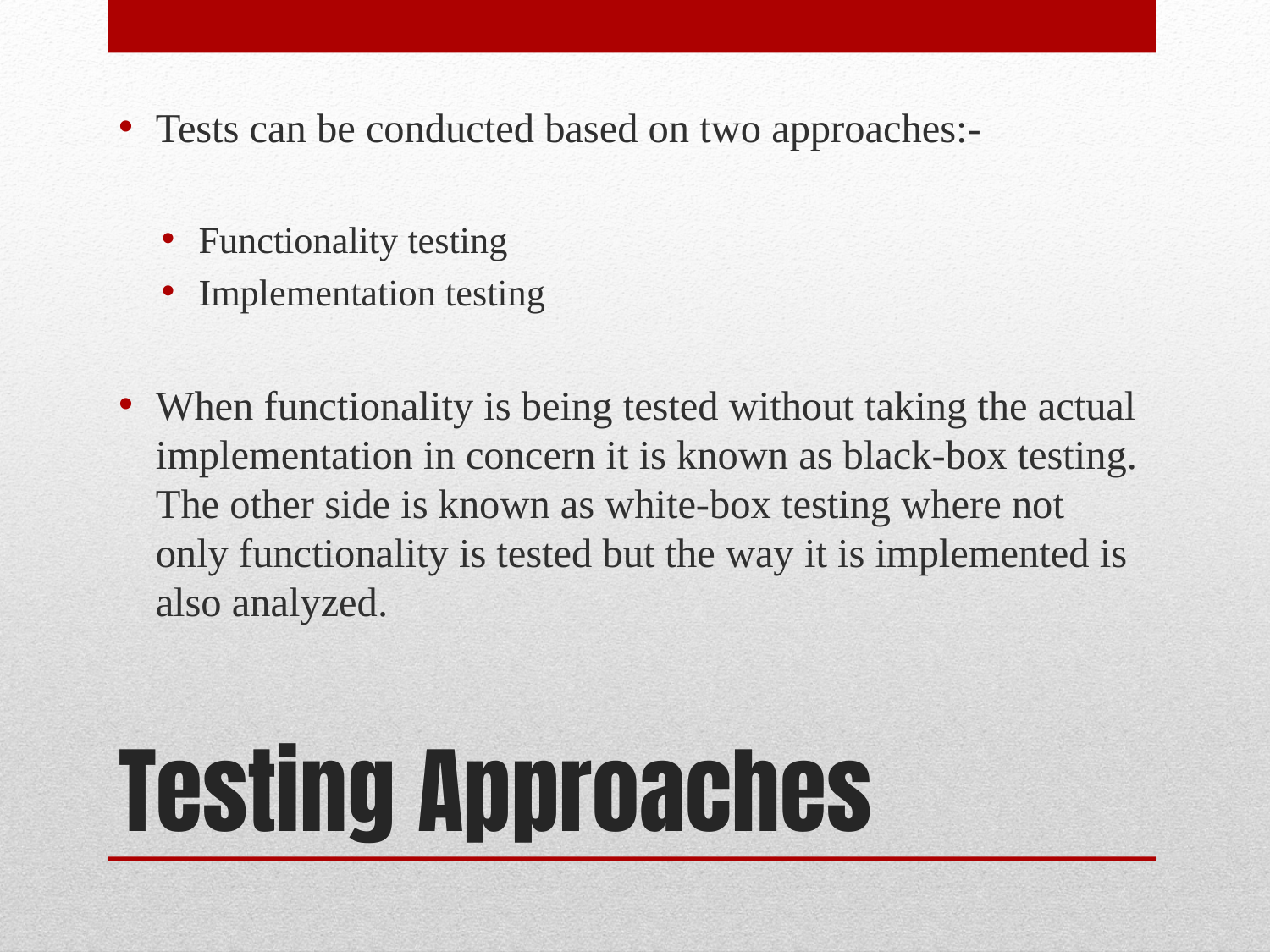

Tests can be conducted based on two approaches:-

Functionality testing
Implementation testing

When functionality is being tested without taking the actual implementation in concern it is known as black-box testing. The other side is known as white-box testing where not only functionality is tested but the way it is implemented is also analyzed.

# Testing Approaches